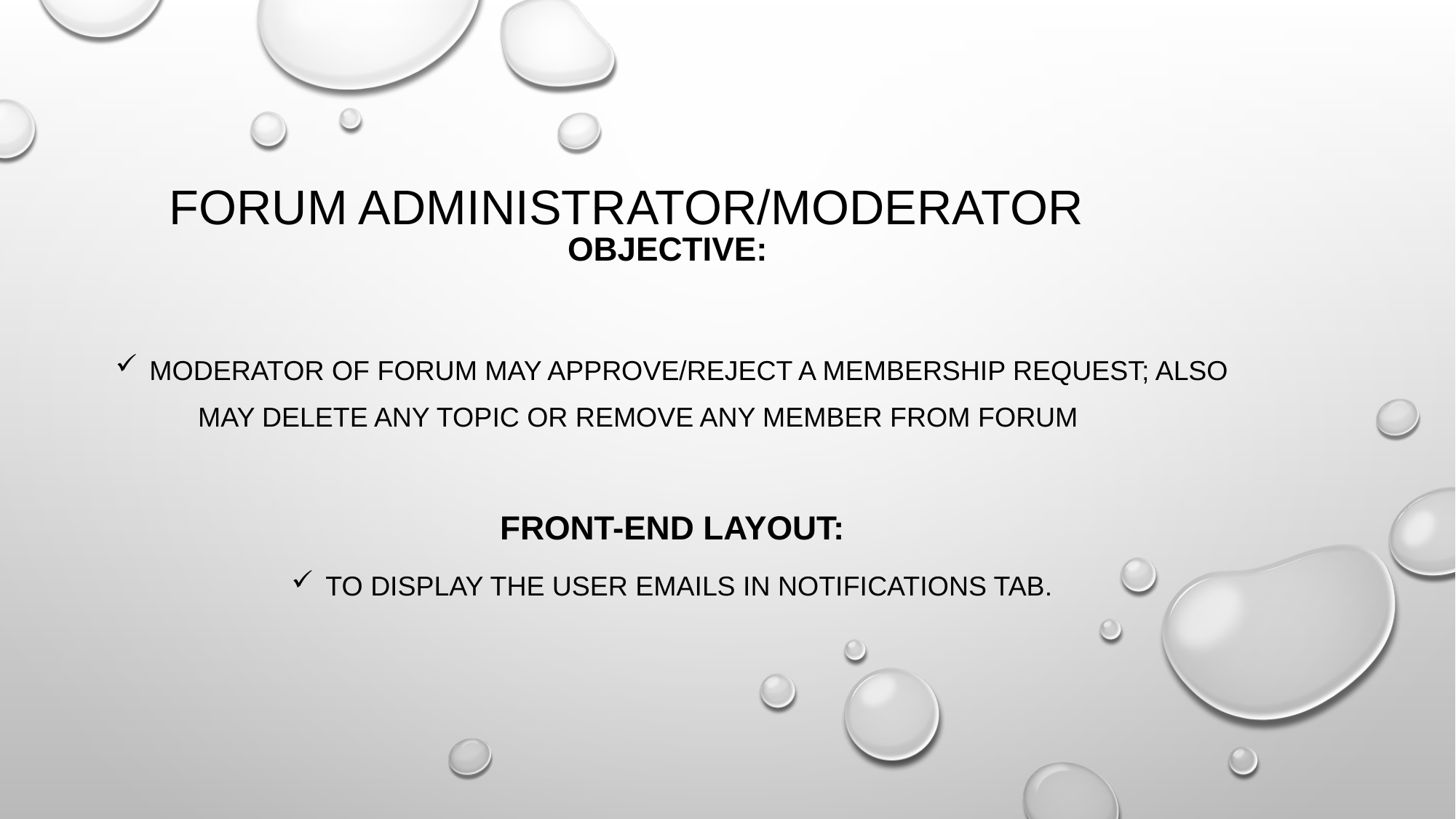

# forum administrator/moderator
Objective:

Moderator of forum may approve/reject a membership request; also may delete any topic or remove any member from forum

Front-End Layout:
To display the user EMAILS in notifications tab.